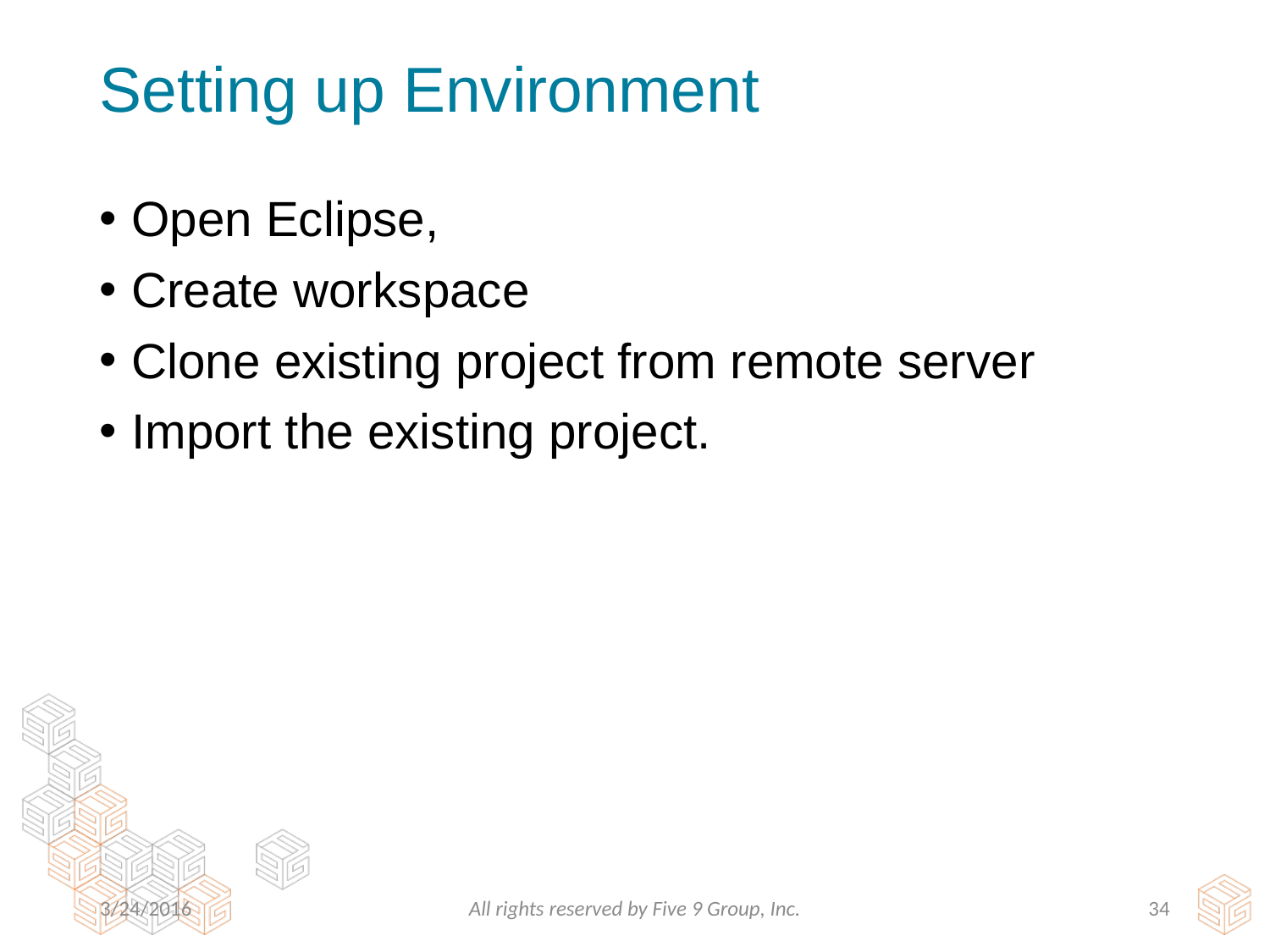

# Setting up Environment
Open Eclipse,
Create workspace
Clone existing project from remote server
Import the existing project.
3/24/2016
All rights reserved by Five 9 Group, Inc.
34